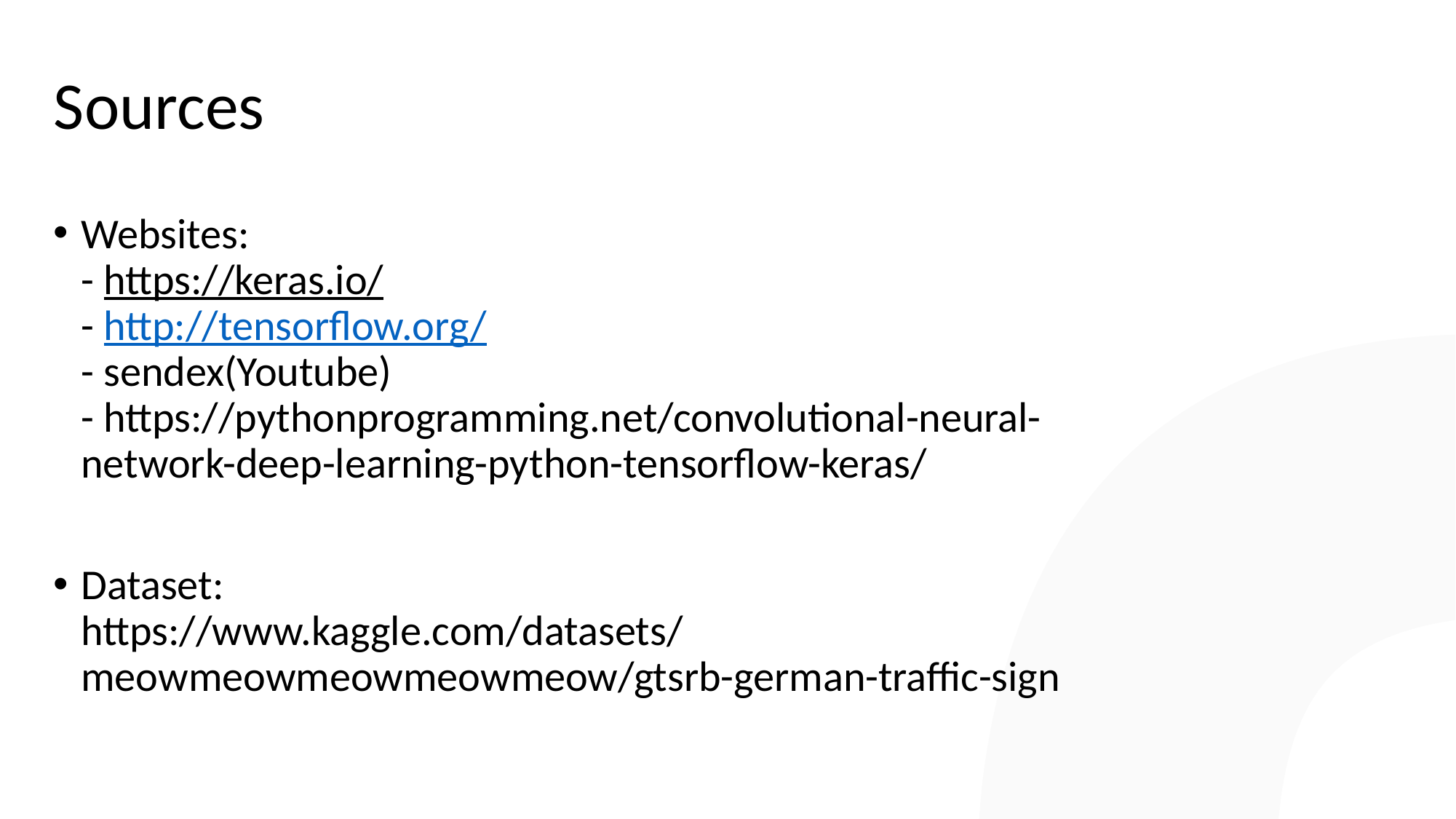

# Sources
Websites:
- https://keras.io/
- http://tensorflow.org/
- sendex(Youtube)
- https://pythonprogramming.net/convolutional-neural-network-deep-learning-python-tensorflow-keras/

Dataset:
https://www.kaggle.com/datasets/meowmeowmeowmeowmeow/gtsrb-german-traffic-sign